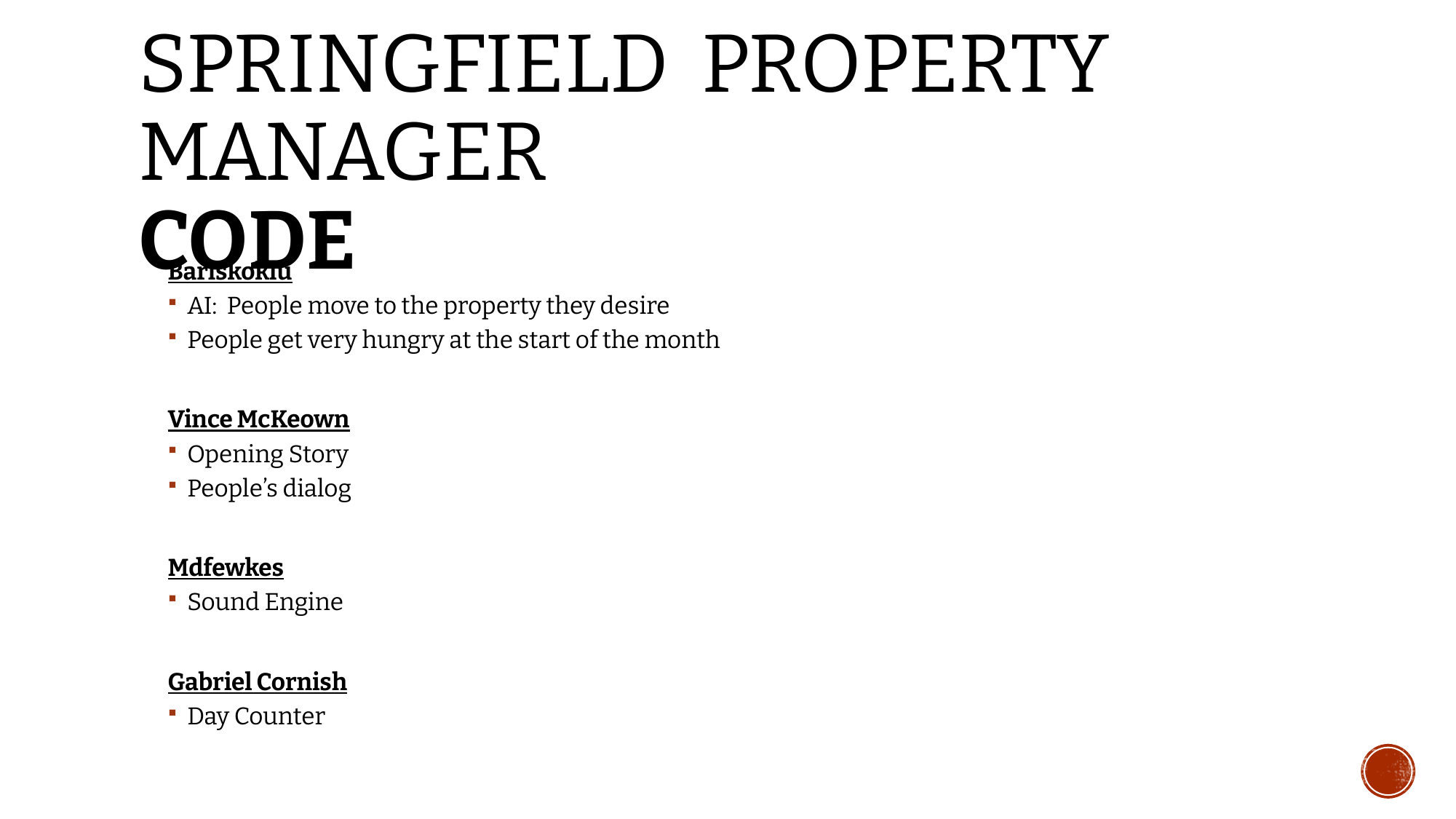

# Springfield  property manager Code
Bariskoklu
AI:  People move to the property they desire
People get very hungry at the start of the month

Vince McKeown
Opening Story
People’s dialog

Mdfewkes
Sound Engine

Gabriel Cornish
Day Counter